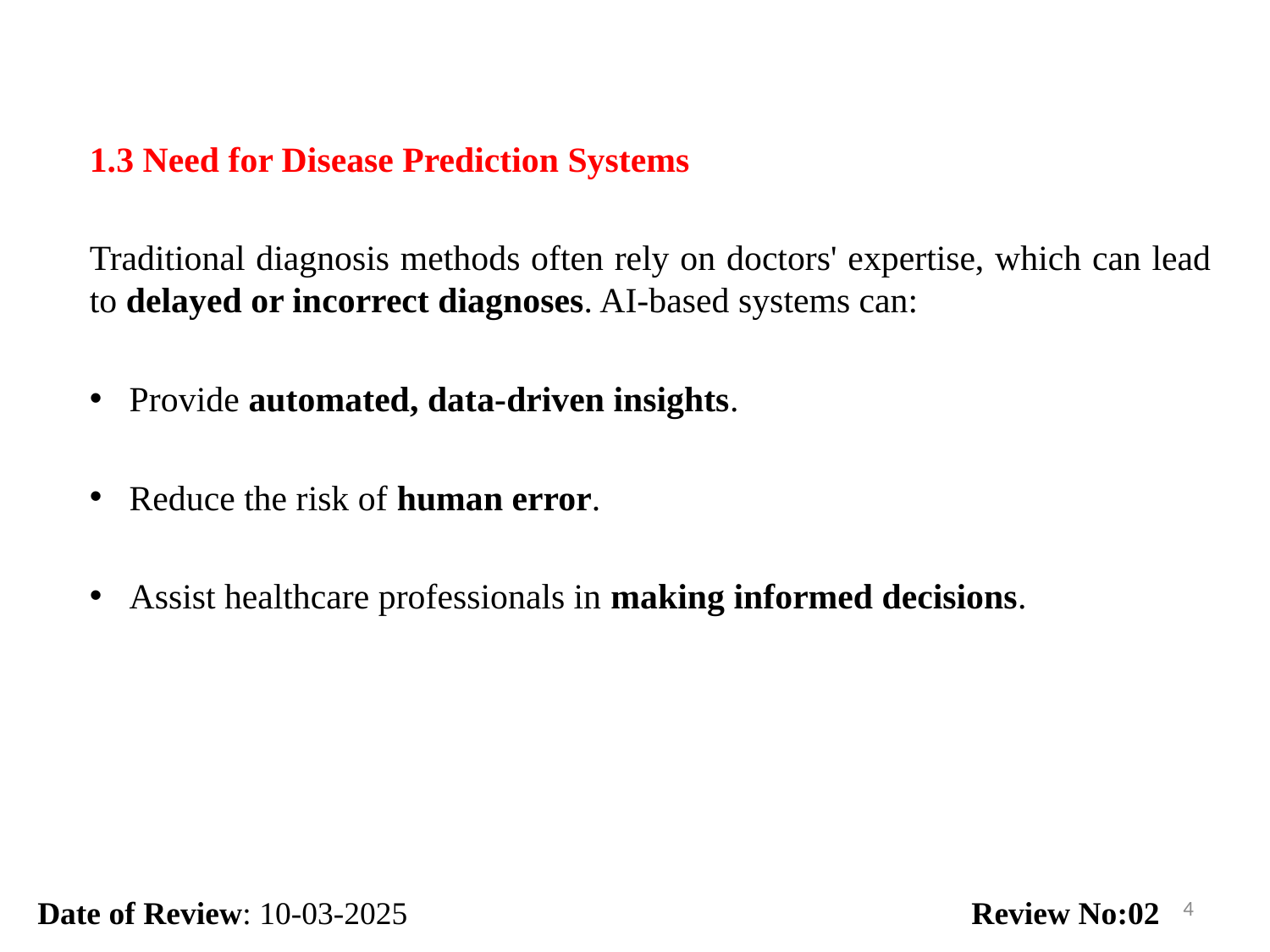

1.3 Need for Disease Prediction Systems

Traditional diagnosis methods often rely on doctors' expertise, which can lead to delayed or incorrect diagnoses. AI-based systems can:

Provide automated, data-driven insights.

Reduce the risk of human error.

Assist healthcare professionals in making informed decisions.

4
Date of Review: 10-03-2025                                                                        Review No:02